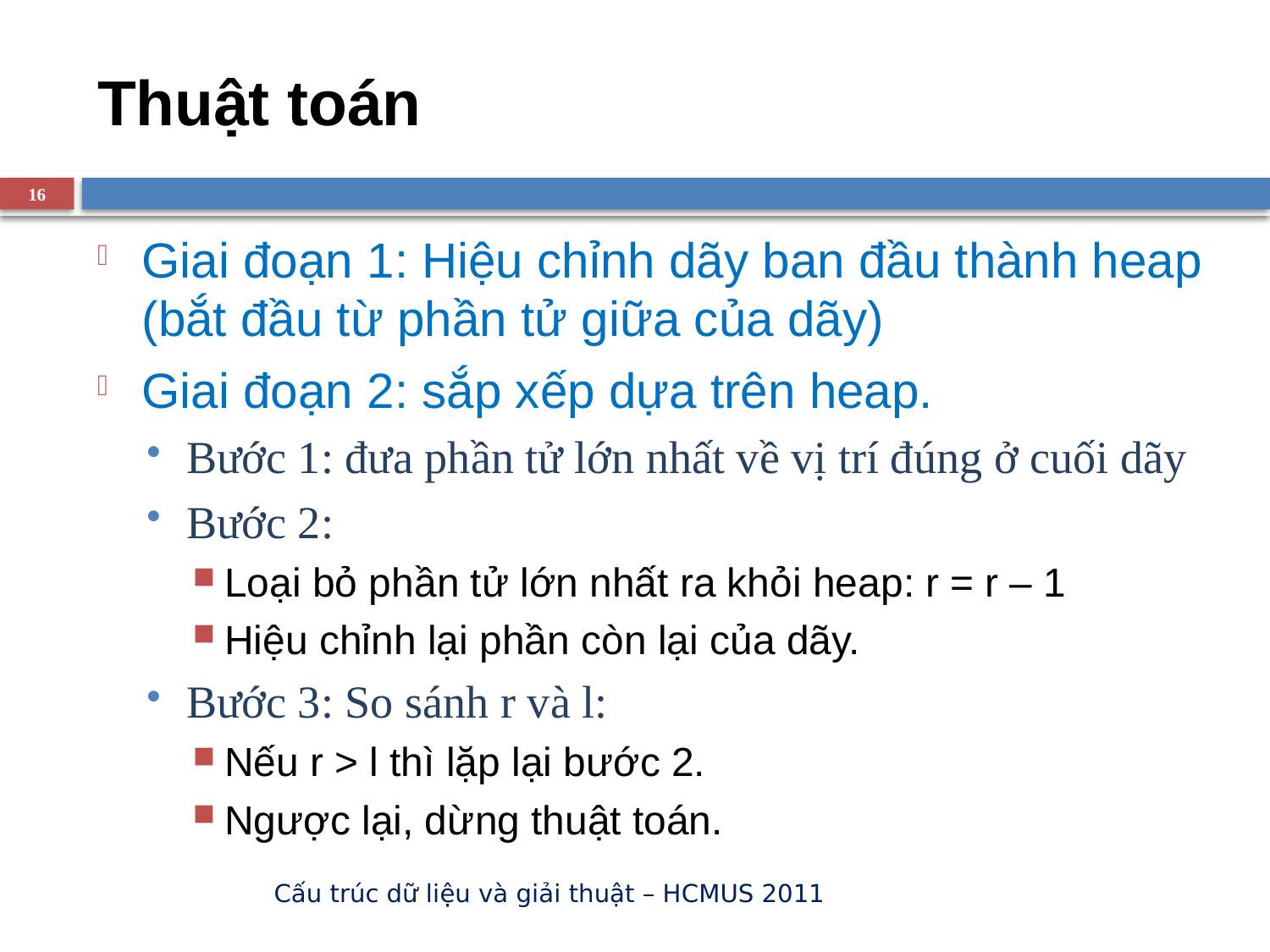

# Thuật toán
16
Giai đoạn 1: Hiệu chỉnh dãy ban đầu thành heap (bắt đầu từ phần tử giữa của dãy)
Giai đoạn 2: sắp xếp dựa trên heap.
Bước 1: đưa phần tử lớn nhất về vị trí đúng ở cuối dãy
Bước 2:
Loại bỏ phần tử lớn nhất ra khỏi heap: r = r – 1
Hiệu chỉnh lại phần còn lại của dãy.
Bước 3: So sánh r và l:
Nếu r > l thì lặp lại bước 2.
Ngược lại, dừng thuật toán.
Cấu trúc dữ liệu và giải thuật – HCMUS 2011